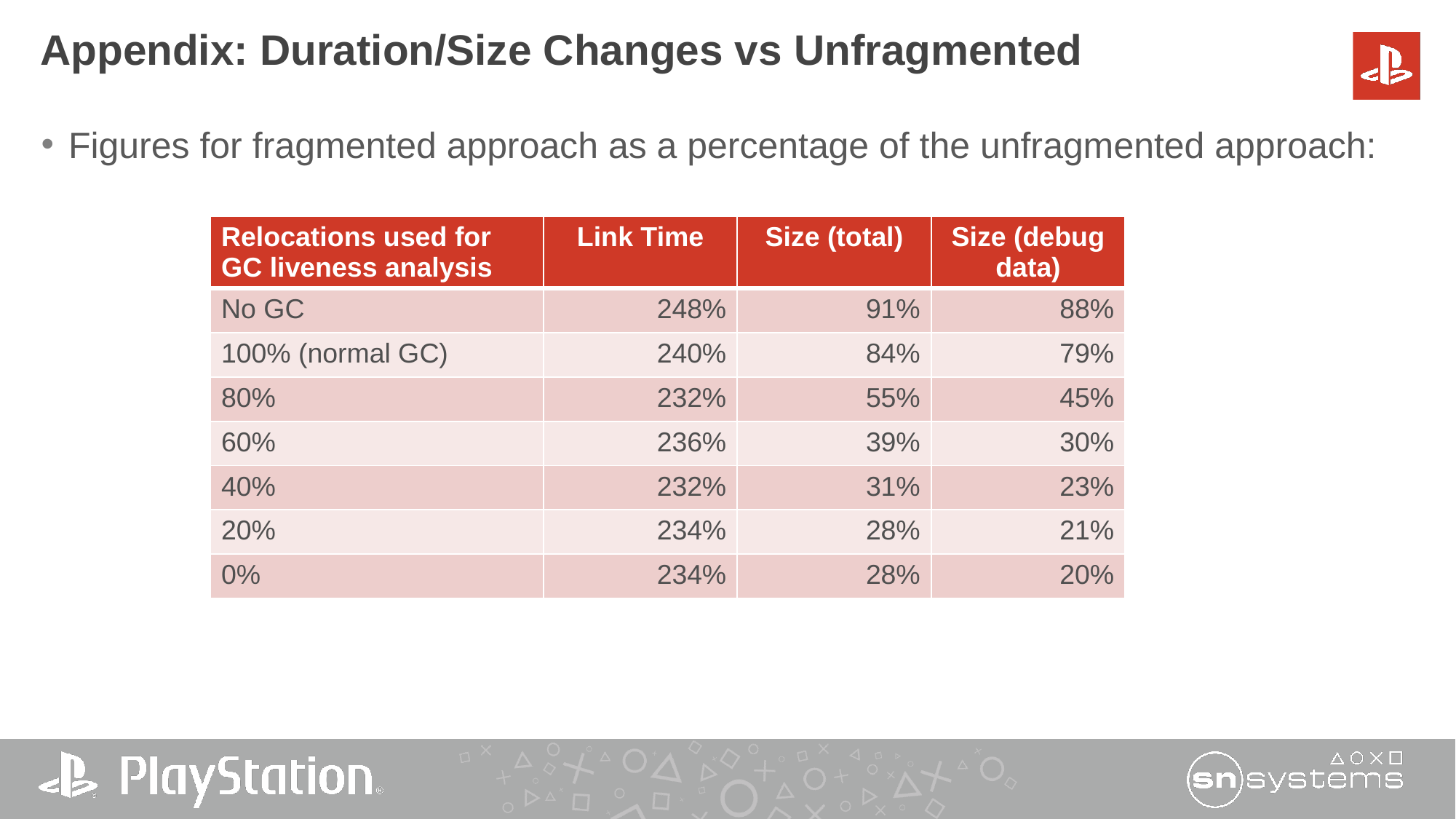

# Appendix: Duration/Size Changes vs Unfragmented
Figures for fragmented approach as a percentage of the unfragmented approach:
| Relocations used for GC liveness analysis | Link Time | Size (total) | Size (debug data) |
| --- | --- | --- | --- |
| No GC | 248% | 91% | 88% |
| 100% (normal GC) | 240% | 84% | 79% |
| 80% | 232% | 55% | 45% |
| 60% | 236% | 39% | 30% |
| 40% | 232% | 31% | 23% |
| 20% | 234% | 28% | 21% |
| 0% | 234% | 28% | 20% |